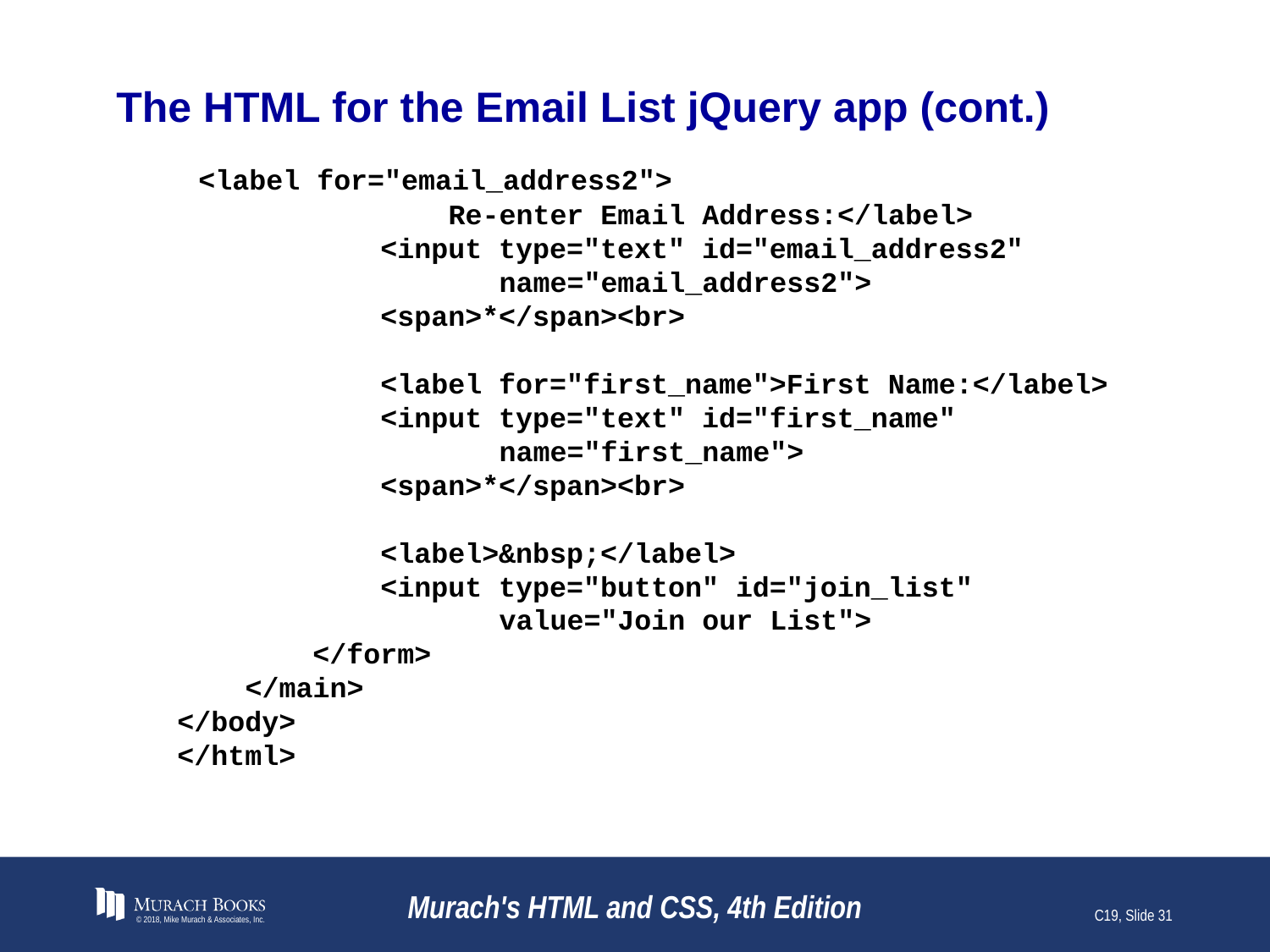

# The HTML for the Email List jQuery app (cont.)
 <label for="email_address2">
                Re-enter Email Address:</label>
            <input type="text" id="email_address2"
                   name="email_address2">
            <span>*</span><br>

            <label for="first_name">First Name:</label>
            <input type="text" id="first_name"
                   name="first_name">
            <span>*</span><br>

            <label>&nbsp;</label>
            <input type="button" id="join_list"
                   value="Join our List">
        </form>
    </main>
</body>
</html>
© 2018, Mike Murach & Associates, Inc.
Murach's HTML and CSS, 4th Edition

C19, Slide 31